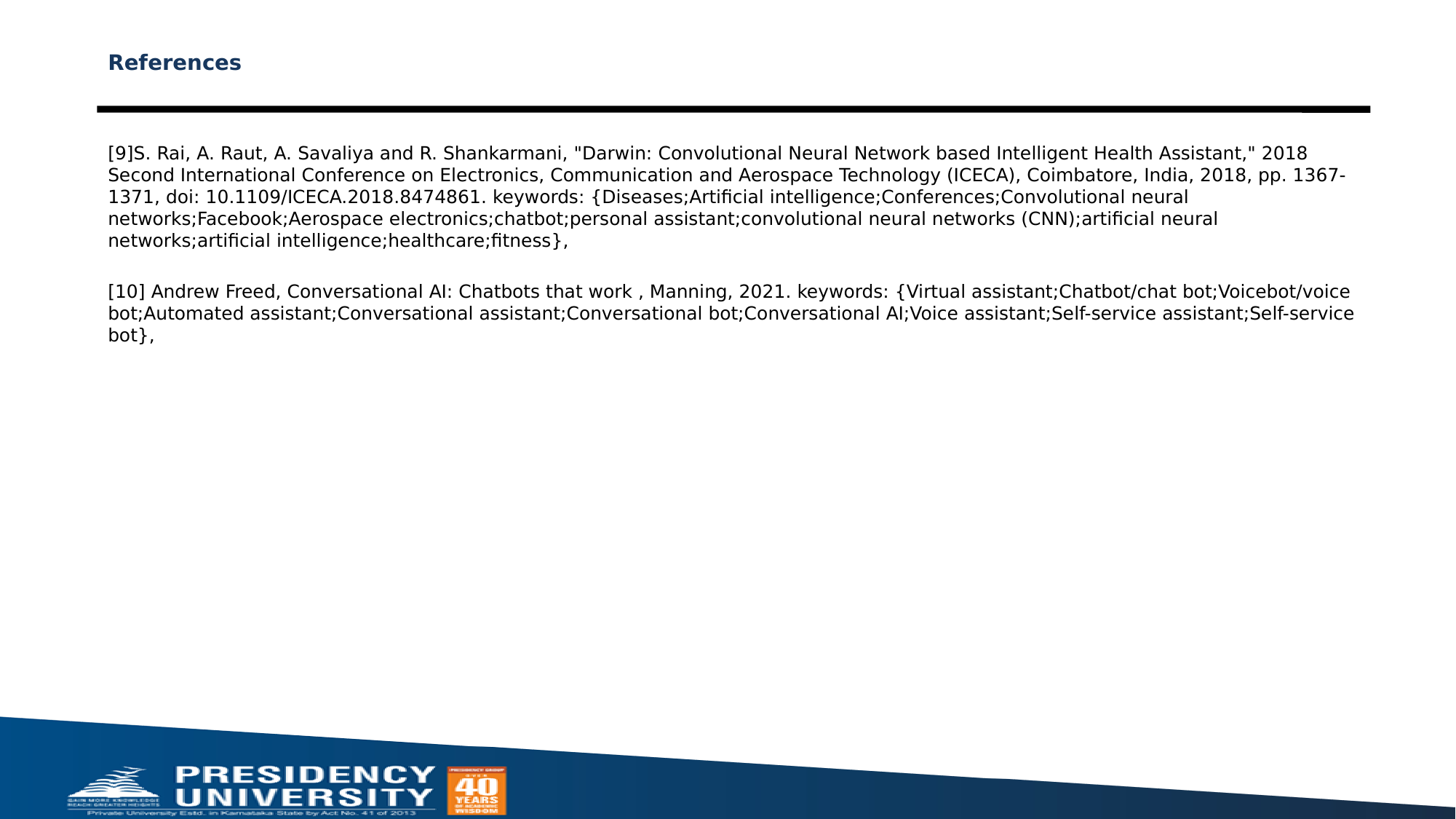

# References
[9]S. Rai, A. Raut, A. Savaliya and R. Shankarmani, "Darwin: Convolutional Neural Network based Intelligent Health Assistant," 2018 Second International Conference on Electronics, Communication and Aerospace Technology (ICECA), Coimbatore, India, 2018, pp. 1367-1371, doi: 10.1109/ICECA.2018.8474861. keywords: {Diseases;Artificial intelligence;Conferences;Convolutional neural networks;Facebook;Aerospace electronics;chatbot;personal assistant;convolutional neural networks (CNN);artificial neural networks;artificial intelligence;healthcare;fitness},

[10] Andrew Freed, Conversational AI: Chatbots that work , Manning, 2021. keywords: {Virtual assistant;Chatbot/chat bot;Voicebot/voice bot;Automated assistant;Conversational assistant;Conversational bot;Conversational AI;Voice assistant;Self-service assistant;Self-service bot},